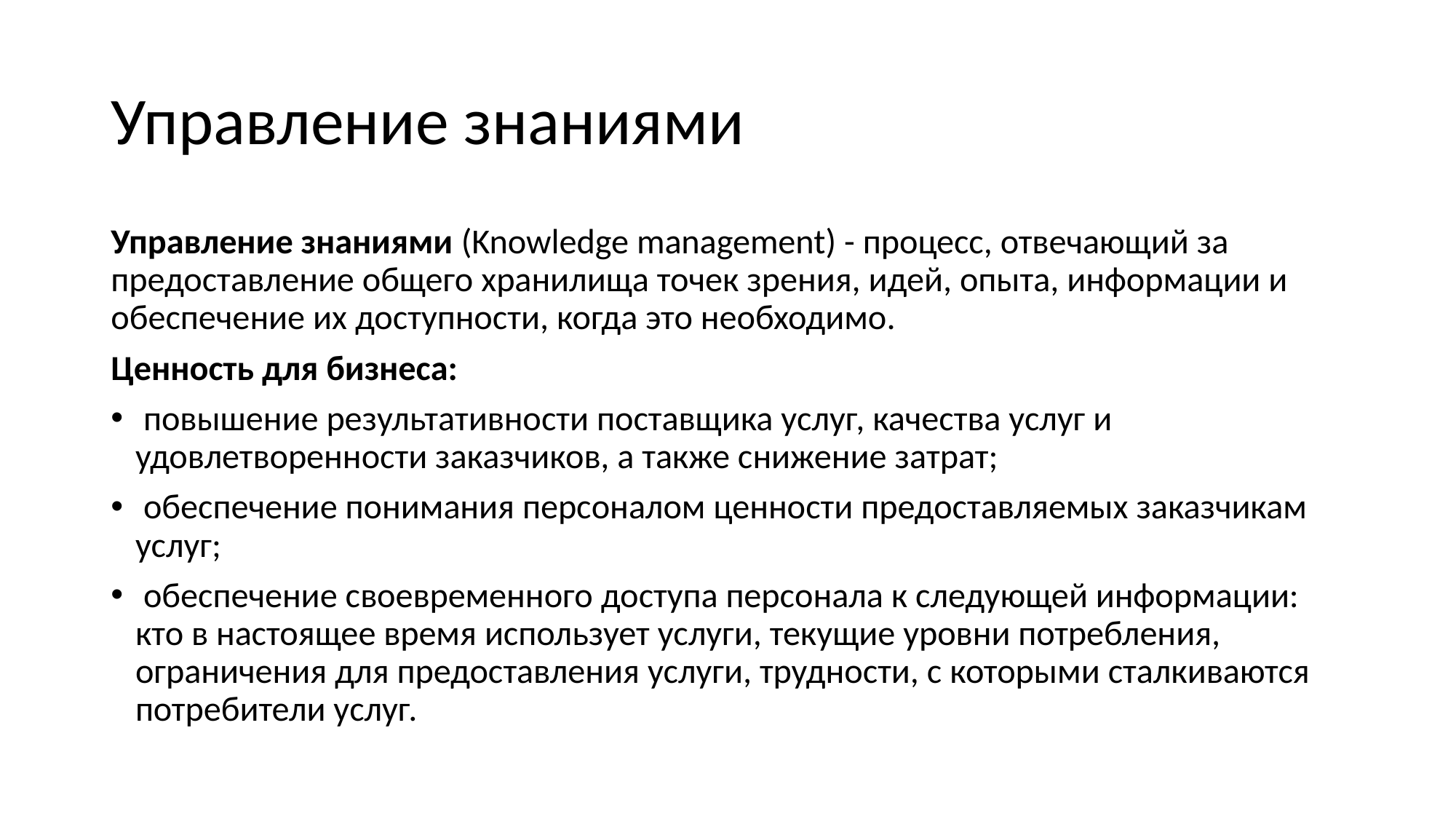

# Управление знаниями
Управление знаниями (Knowledge management) - процесс, отвечающий за предоставление общего хранилища точек зрения, идей, опыта, информации и обеспечение их доступности, когда это необходимо.
Ценность для бизнеса:
 повышение результативности поставщика услуг, качества услуг и удовлетворенности заказчиков, а также снижение затрат;
 обеспечение понимания персоналом ценности предоставляемых заказчикам услуг;
 обеспечение своевременного доступа персонала к следующей информации: кто в настоящее время использует услуги, текущие уровни потребления, ограничения для предоставления услуги, трудности, с которыми сталкиваются потребители услуг.